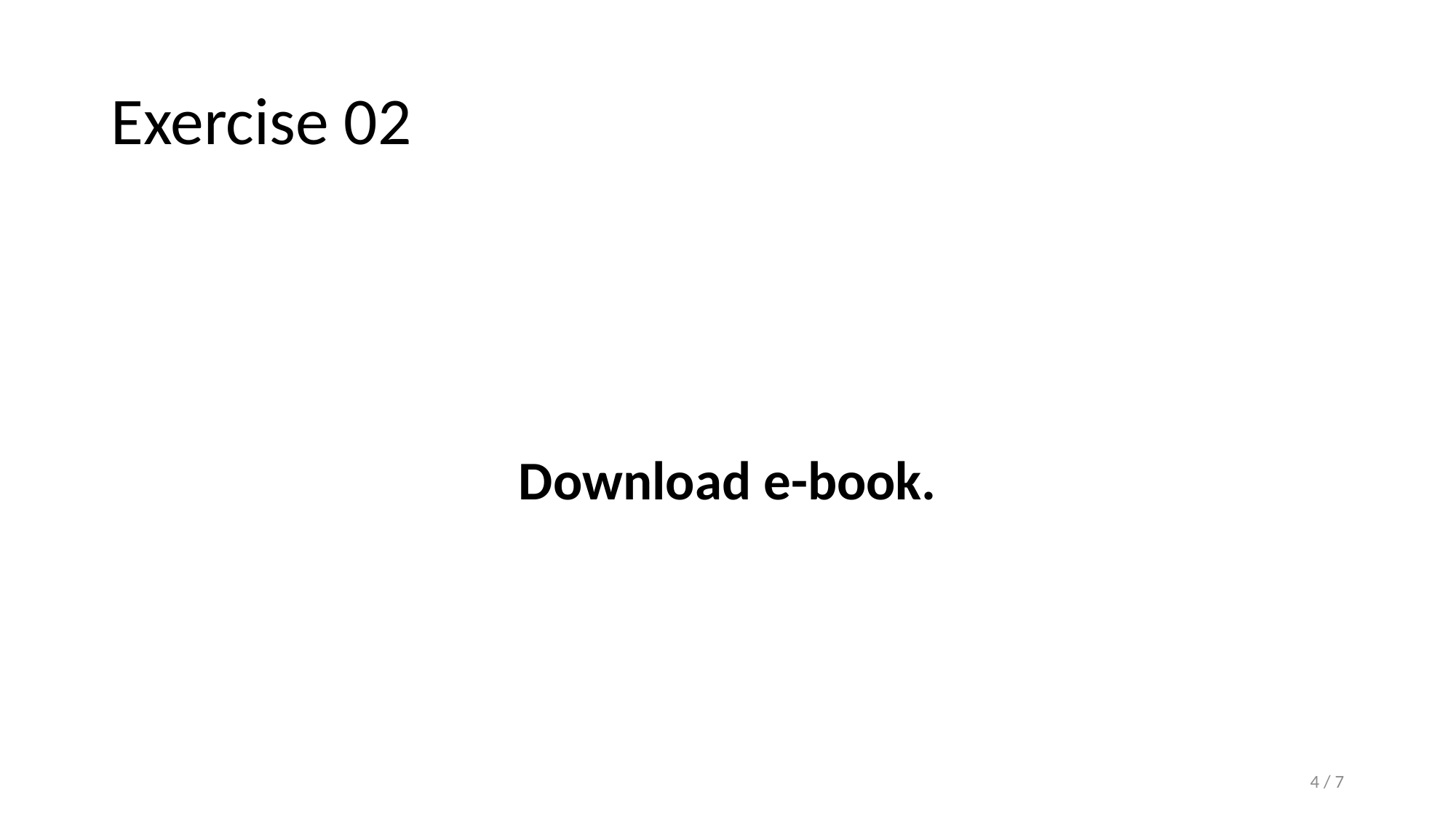

# Exercise 02

Download e-book.

4 / 7